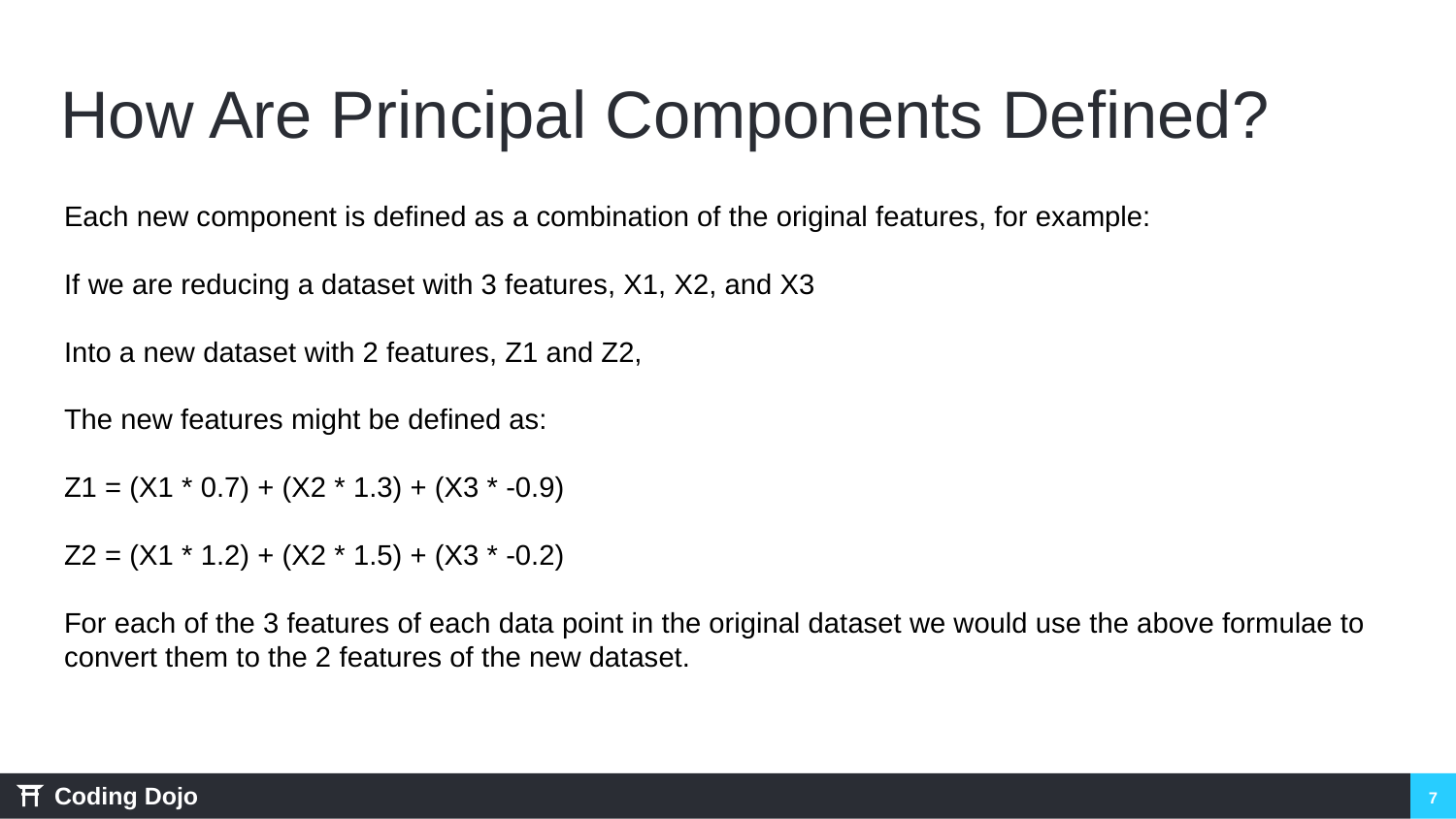

# How Are Principal Components Defined?
Each new component is defined as a combination of the original features, for example:

If we are reducing a dataset with 3 features, X1, X2, and X3

Into a new dataset with 2 features, Z1 and Z2,

The new features might be defined as:

Z1 = (X1 * 0.7) + (X2 * 1.3) + (X3 * -0.9)

Z2 = (X1 * 1.2) + (X2 * 1.5) + (X3 * -0.2)

For each of the 3 features of each data point in the original dataset we would use the above formulae to convert them to the 2 features of the new dataset.